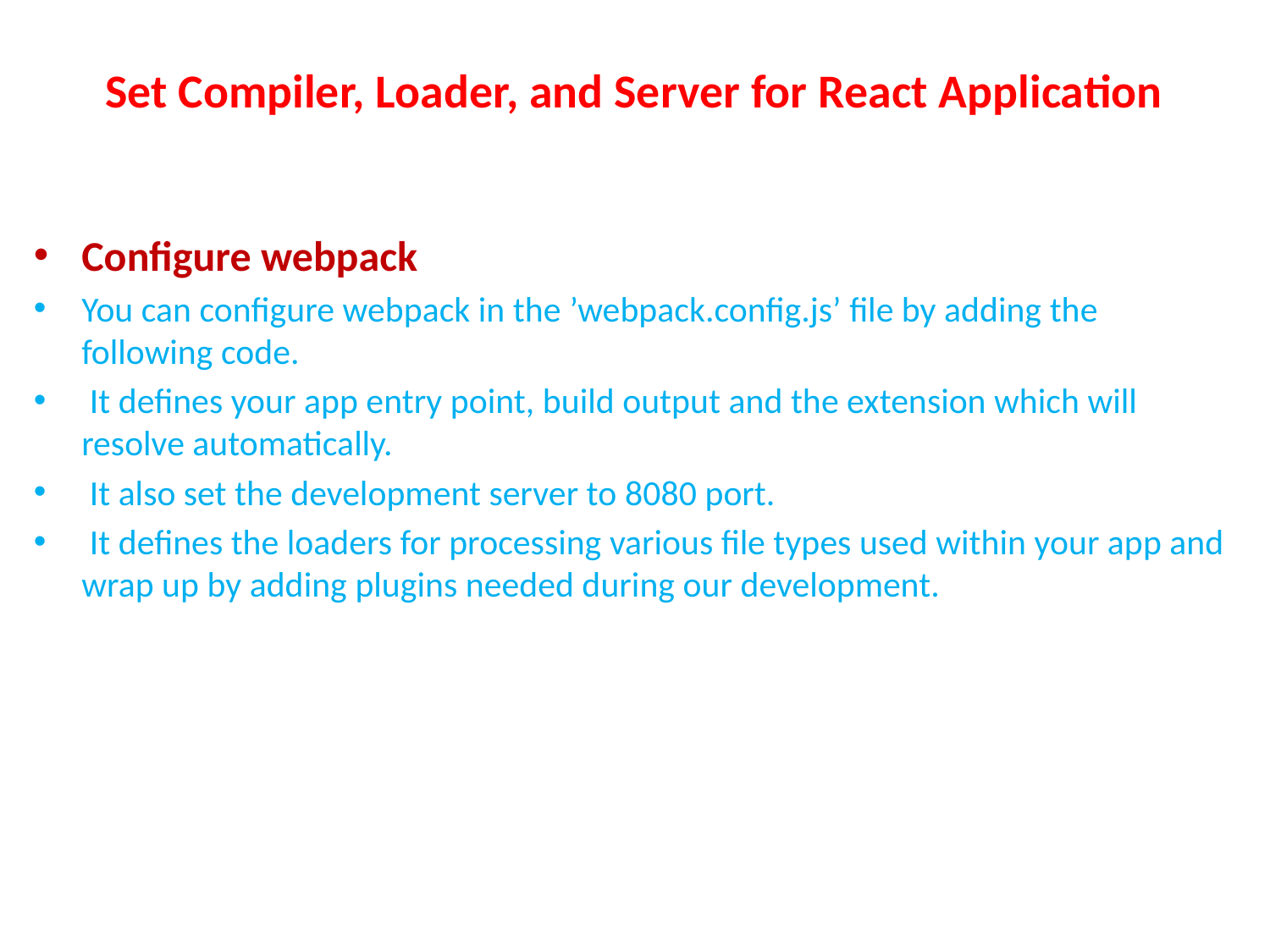

# Set Compiler, Loader, and Server for React Application
Configure webpack
You can configure webpack in the ’webpack.config.js’ file by adding the following code.
 It defines your app entry point, build output and the extension which will resolve automatically.
 It also set the development server to 8080 port.
 It defines the loaders for processing various file types used within your app and wrap up by adding plugins needed during our development.